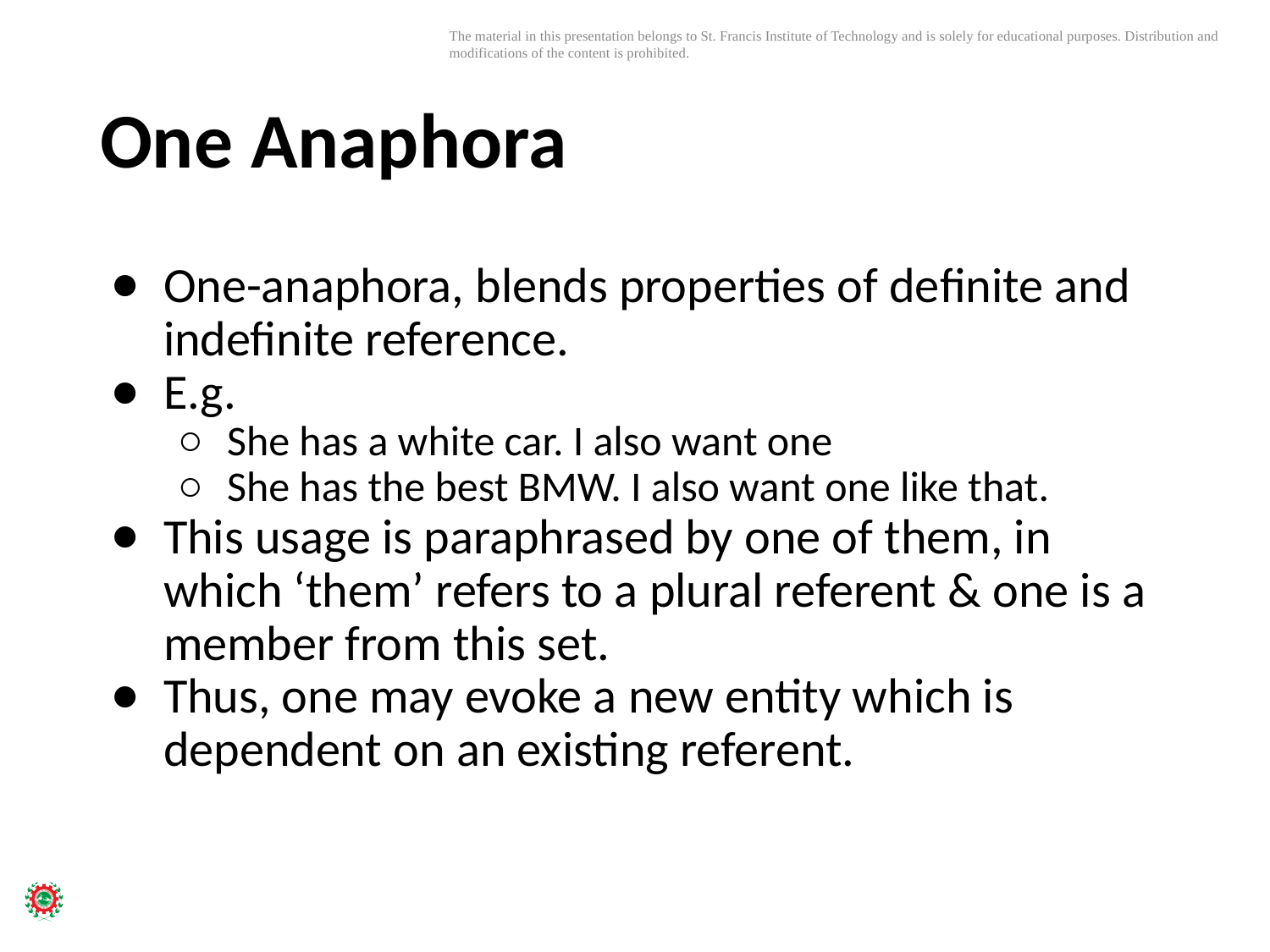

# One Anaphora
One-anaphora, blends properties of deﬁnite and indeﬁnite reference.
E.g.
She has a white car. I also want one
She has the best BMW. I also want one like that.
This usage is paraphrased by one of them, in which ‘them’ refers to a plural referent & one is a member from this set.
Thus, one may evoke a new entity which is dependent on an existing referent.